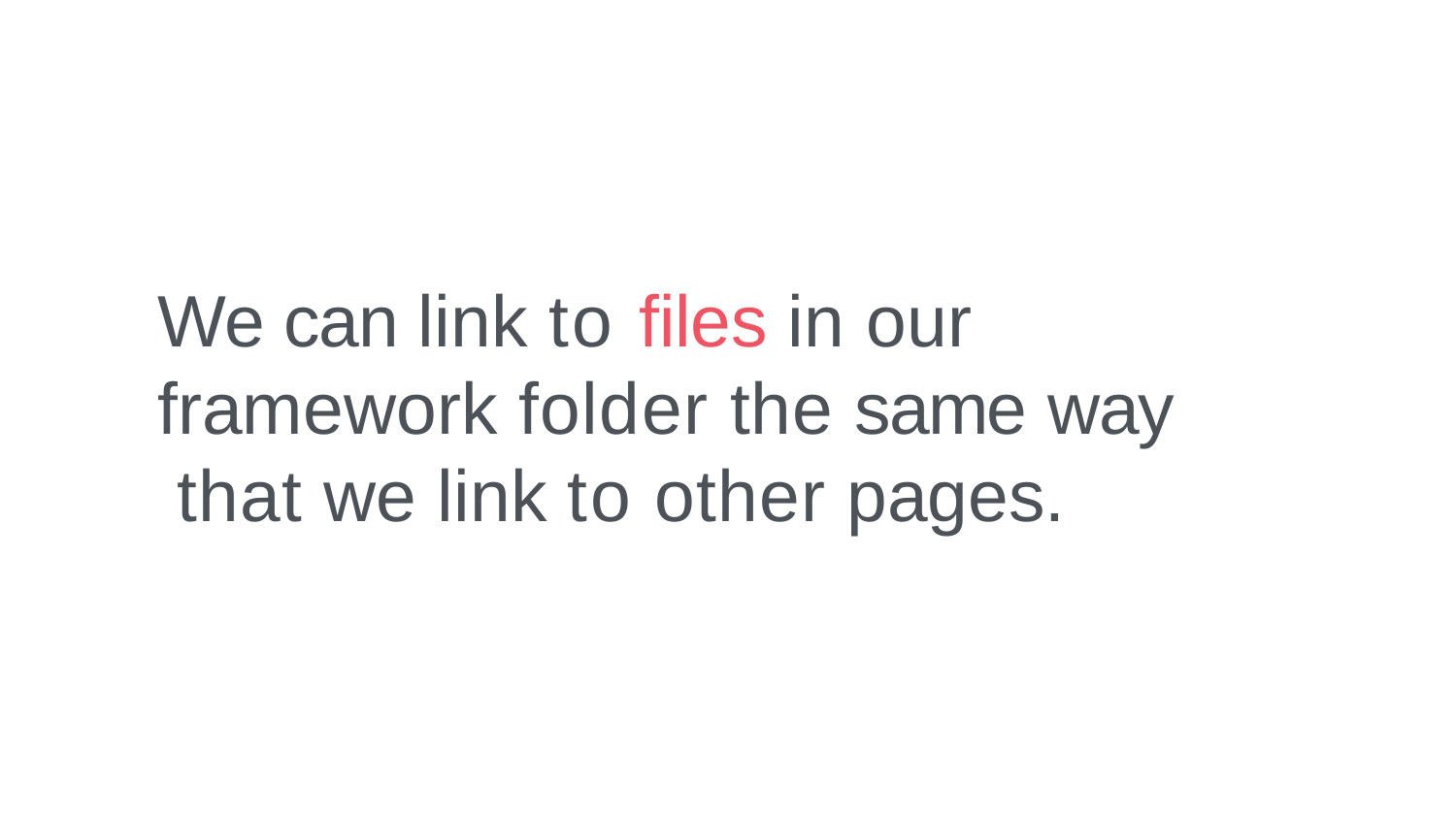

# We can link to ﬁles in our  framework folder the same way  that we link to other pages.